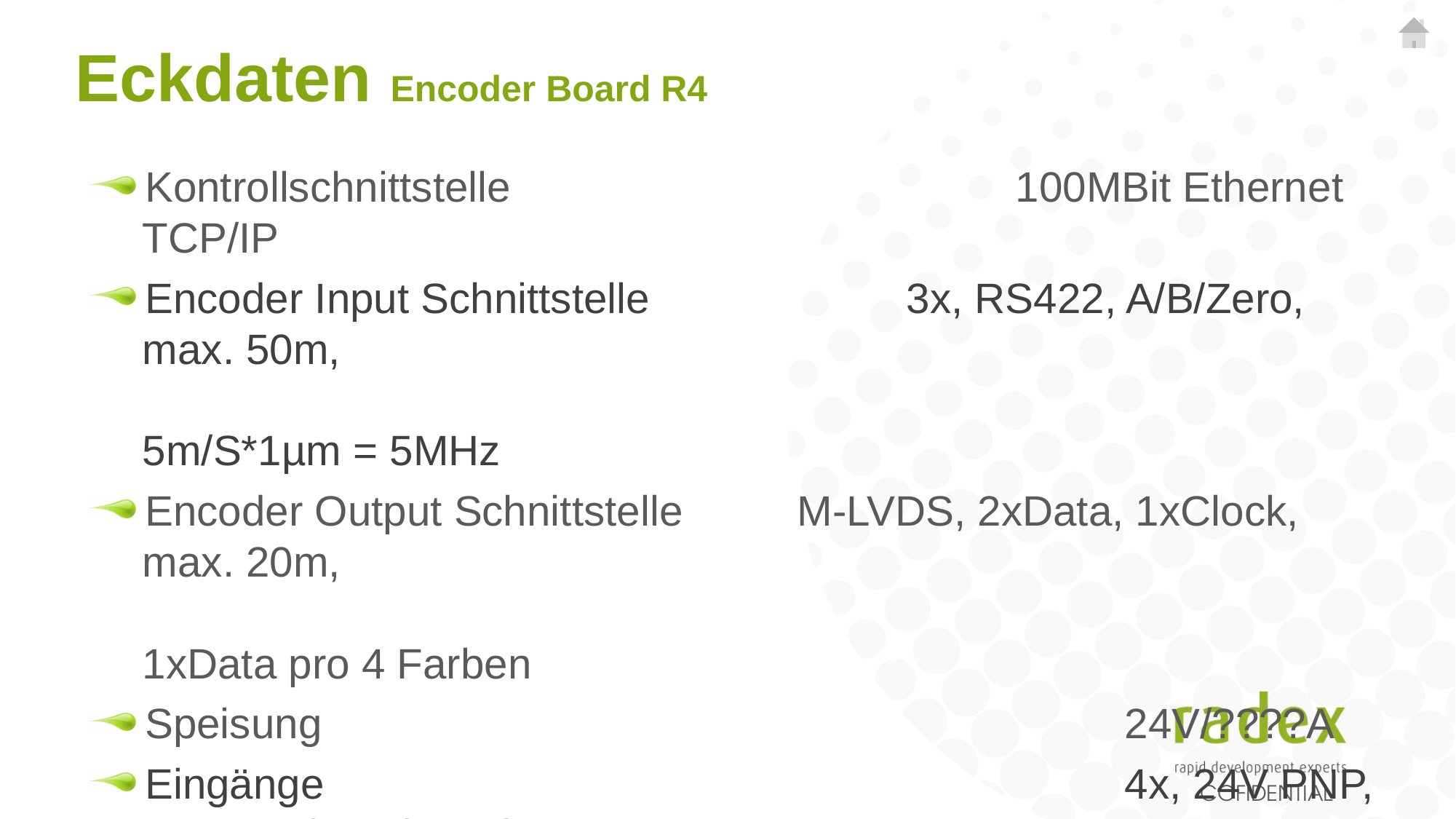

# Eckdaten Encoder Board R4
Kontrollschnittstelle					100MBit Ethernet TCP/IP
Encoder Input Schnittstelle			3x, RS422, A/B/Zero, max. 50m,
											5m/S*1µm = 5MHz
Encoder Output Schnittstelle		M-LVDS, 2xData, 1xClock, max. 20m,
											1xData pro 4 Farben
Speisung								24V/????A
Eingänge								4x, 24V PNP, <20mA, (1xPrintGo)
Ausgänge								4x, 24V PNP, 1A